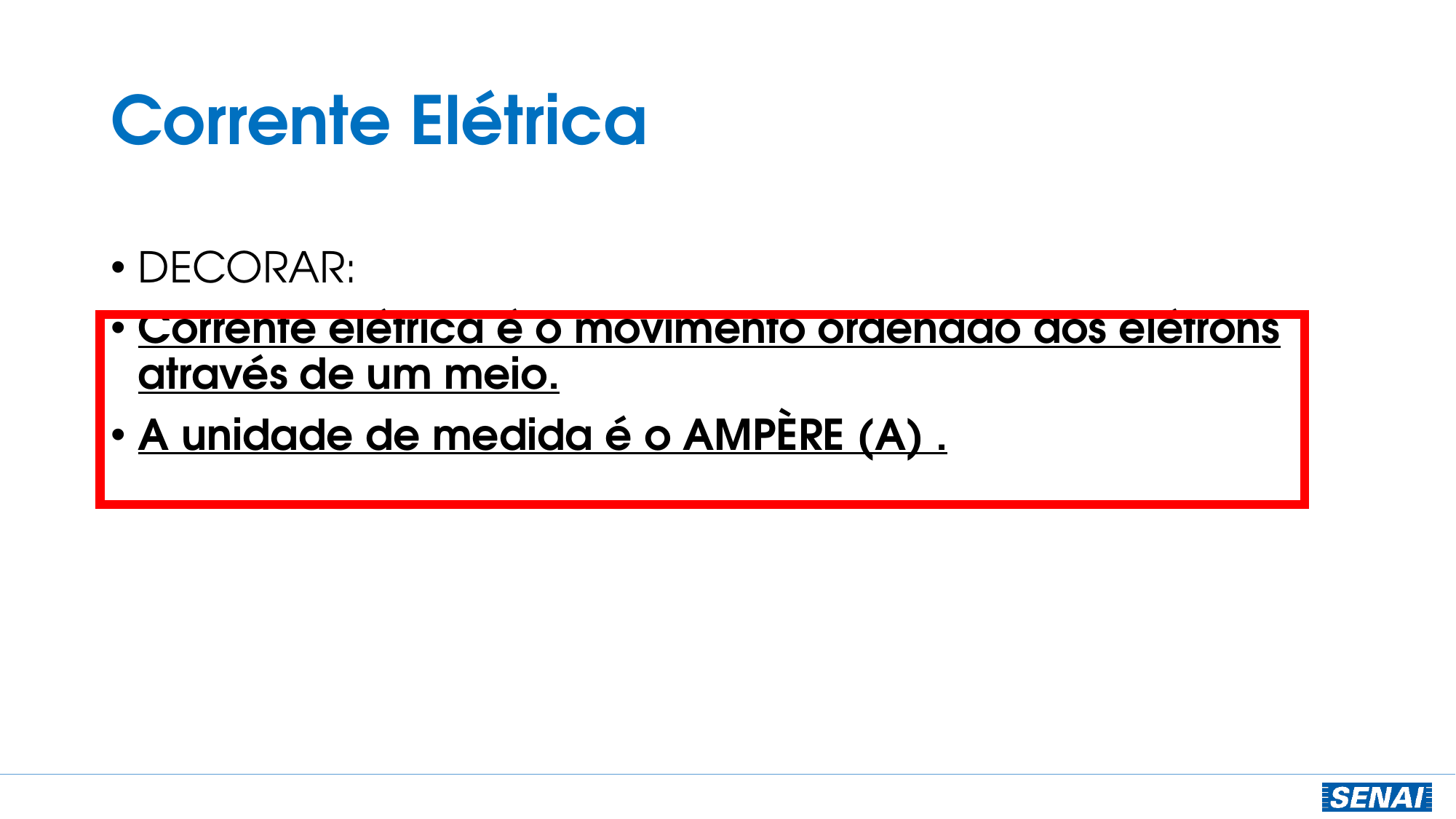

# Corrente Elétrica
DECORAR:
Corrente elétrica é o movimento ordenado dos elétrons através de um meio.
A unidade de medida é o AMPÈRE (A) .